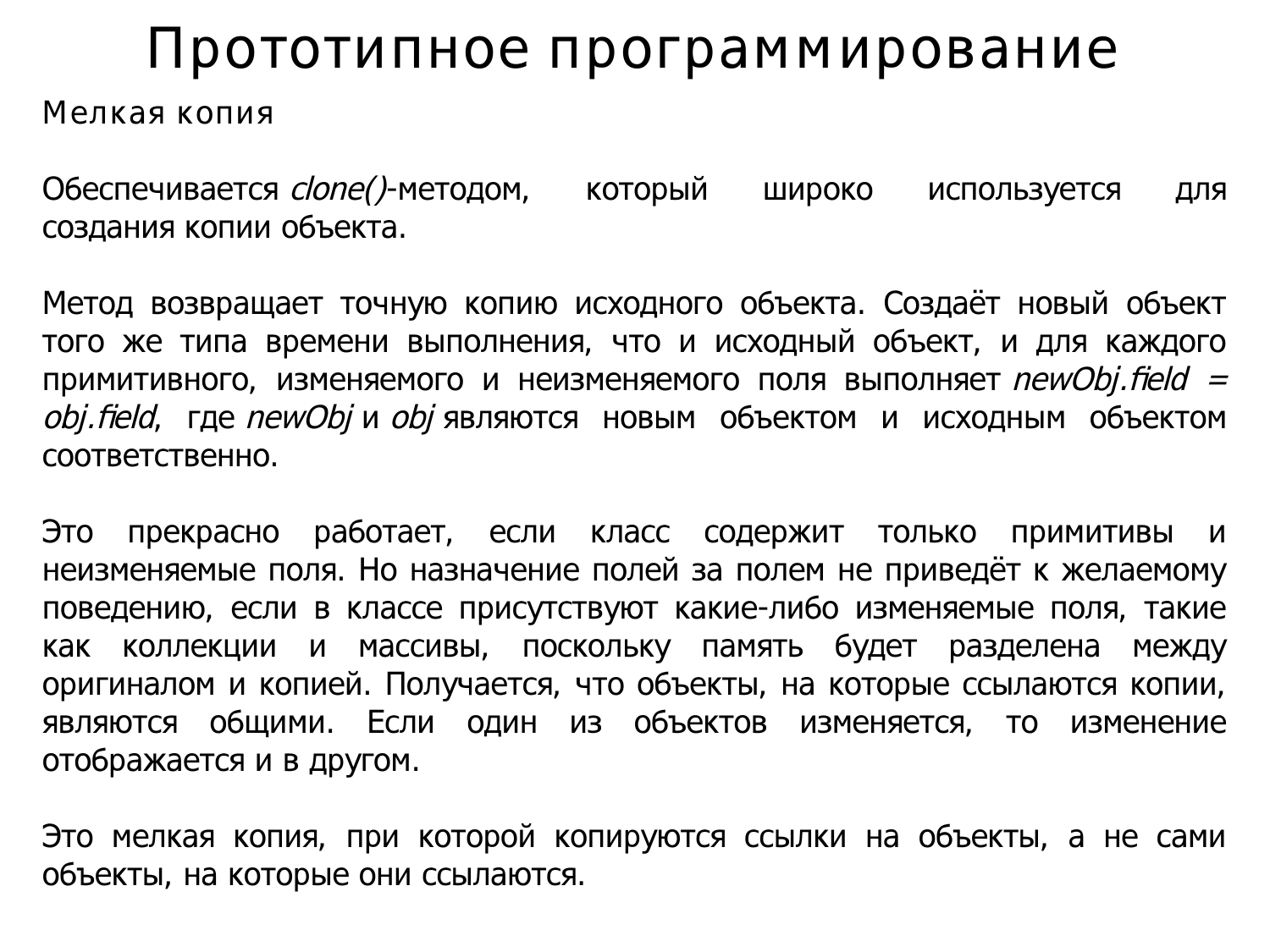

Прототипное программирование
Мелкая копия

Обеспечивается clone()-методом, который широко используется для создания копии объекта.

Метод возвращает точную копию исходного объекта. Создаёт новый объект того же типа времени выполнения, что и исходный объект, и для каждого примитивного, изменяемого и неизменяемого поля выполняет newObj.field = obj.field, где newObj и obj являются новым объектом и исходным объектом соответственно.

Это прекрасно работает, если класс содержит только примитивы и неизменяемые поля. Но назначение полей за полем не приведёт к желаемому поведению, если в классе присутствуют какие-либо изменяемые поля, такие как коллекции и массивы, поскольку память будет разделена между оригиналом и копией. Получается, что объекты, на которые ссылаются копии, являются общими. Если один из объектов изменяется, то изменение отображается и в другом.

Это мелкая копия, при которой копируются ссылки на объекты, а не сами объекты, на которые они ссылаются.